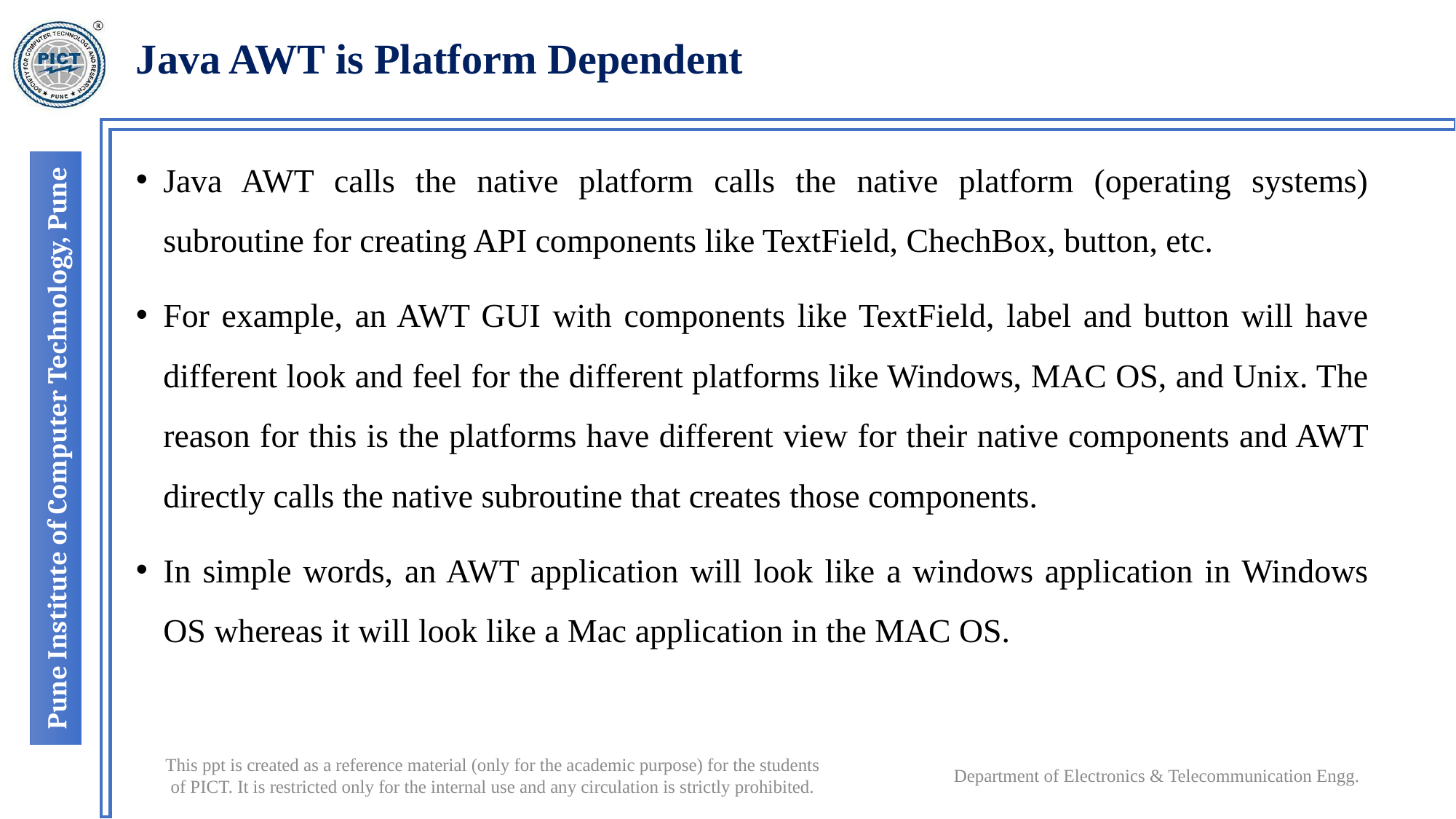

# Java AWT is Platform Dependent
Java AWT calls the native platform calls the native platform (operating systems) subroutine for creating API components like TextField, ChechBox, button, etc.
For example, an AWT GUI with components like TextField, label and button will have different look and feel for the different platforms like Windows, MAC OS, and Unix. The reason for this is the platforms have different view for their native components and AWT directly calls the native subroutine that creates those components.
In simple words, an AWT application will look like a windows application in Windows OS whereas it will look like a Mac application in the MAC OS.
Department of Electronics & Telecommunication Engg.